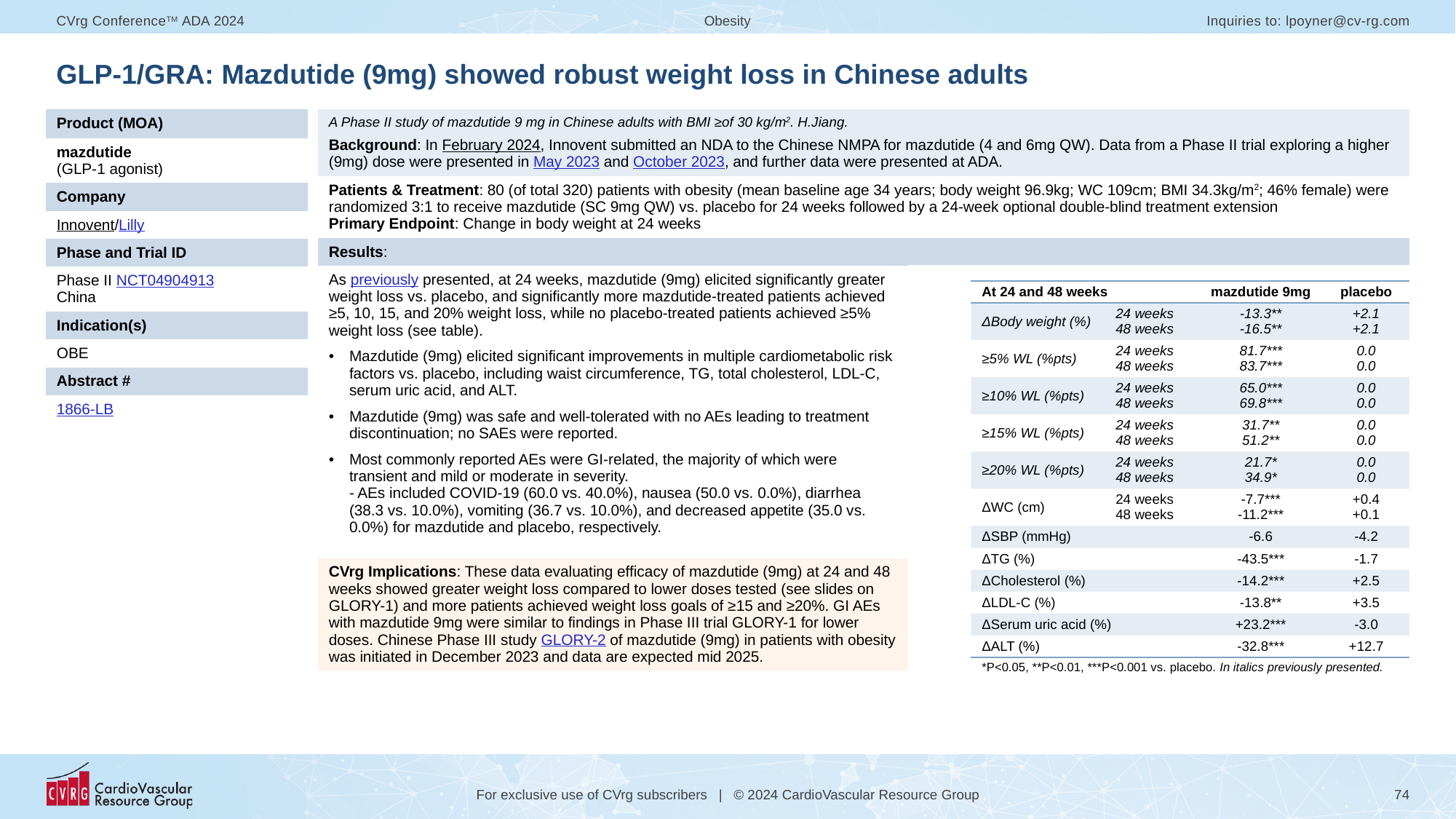

# GLP-1/GRA: Mazdutide (9mg) showed robust weight loss in Chinese adults
| Product (MOA) |
| --- |
| mazdutide (GLP-1 agonist) |
| Company |
| Innovent/Lilly |
| Phase and Trial ID |
| Phase II NCT04904913 China |
| Indication(s) |
| OBE |
| Abstract # |
| 1866-LB |
| A Phase II study of mazdutide 9 mg in Chinese adults with BMI ≥of 30 kg/m2. H.Jiang. Background: In February 2024, Innovent submitted an NDA to the Chinese NMPA for mazdutide (4 and 6mg QW). Data from a Phase II trial exploring a higher (9mg) dose were presented in May 2023 and October 2023, and further data were presented at ADA. |  |
| --- | --- |
| Patients & Treatment: 80 (of total 320) patients with obesity (mean baseline age 34 years; body weight 96.9kg; WC 109cm; BMI 34.3kg/m2; 46% female) were randomized 3:1 to receive mazdutide (SC 9mg QW) vs. placebo for 24 weeks followed by a 24-week optional double-blind treatment extension Primary Endpoint: Change in body weight at 24 weeks |  |
| Results: |  |
| As previously presented, at 24 weeks, mazdutide (9mg) elicited significantly greater weight loss vs. placebo, and significantly more mazdutide-treated patients achieved ≥5, 10, 15, and 20% weight loss, while no placebo-treated patients achieved ≥5% weight loss (see table). Mazdutide (9mg) elicited significant improvements in multiple cardiometabolic risk factors vs. placebo, including waist circumference, TG, total cholesterol, LDL-C, serum uric acid, and ALT. Mazdutide (9mg) was safe and well-tolerated with no AEs leading to treatment discontinuation; no SAEs were reported. Most commonly reported AEs were GI-related, the majority of which were transient and mild or moderate in severity. - AEs included COVID-19 (60.0 vs. 40.0%), nausea (50.0 vs. 0.0%), diarrhea (38.3 vs. 10.0%), vomiting (36.7 vs. 10.0%), and decreased appetite (35.0 vs. 0.0%) for mazdutide and placebo, respectively. |  |
| CVrg Implications: These data evaluating efficacy of mazdutide (9mg) at 24 and 48 weeks showed greater weight loss compared to lower doses tested (see slides on GLORY-1) and more patients achieved weight loss goals of ≥15 and ≥20%. GI AEs with mazdutide 9mg were similar to findings in Phase III trial GLORY-1 for lower doses. Chinese Phase III study GLORY-2 of mazdutide (9mg) in patients with obesity was initiated in December 2023 and data are expected mid 2025. |  |
| At 24 and 48 weeks |  | mazdutide 9mg | placebo |
| --- | --- | --- | --- |
| ΔBody weight (%) | 24 weeks 48 weeks | -13.3\*\* -16.5\*\* | +2.1 +2.1 |
| ≥5% WL (%pts) | 24 weeks 48 weeks | 81.7\*\*\* 83.7\*\*\* | 0.0 0.0 |
| ≥10% WL (%pts) | 24 weeks 48 weeks | 65.0\*\*\* 69.8\*\*\* | 0.0 0.0 |
| ≥15% WL (%pts) | 24 weeks 48 weeks | 31.7\*\* 51.2\*\* | 0.0 0.0 |
| ≥20% WL (%pts) | 24 weeks 48 weeks | 21.7\* 34.9\* | 0.0 0.0 |
| ΔWC (cm) | 24 weeks 48 weeks | -7.7\*\*\* -11.2\*\*\* | +0.4 +0.1 |
| ΔSBP (mmHg) |  | -6.6 | -4.2 |
| ΔTG (%) |  | -43.5\*\*\* | -1.7 |
| ΔCholesterol (%) |  | -14.2\*\*\* | +2.5 |
| ΔLDL-C (%) |  | -13.8\*\* | +3.5 |
| ΔSerum uric acid (%) |  | +23.2\*\*\* | -3.0 |
| ΔALT (%) |  | -32.8\*\*\* | +12.7 |
| \*P<0.05, \*\*P<0.01, \*\*\*P<0.001 vs. placebo. In italics previously presented. |  |  |  |